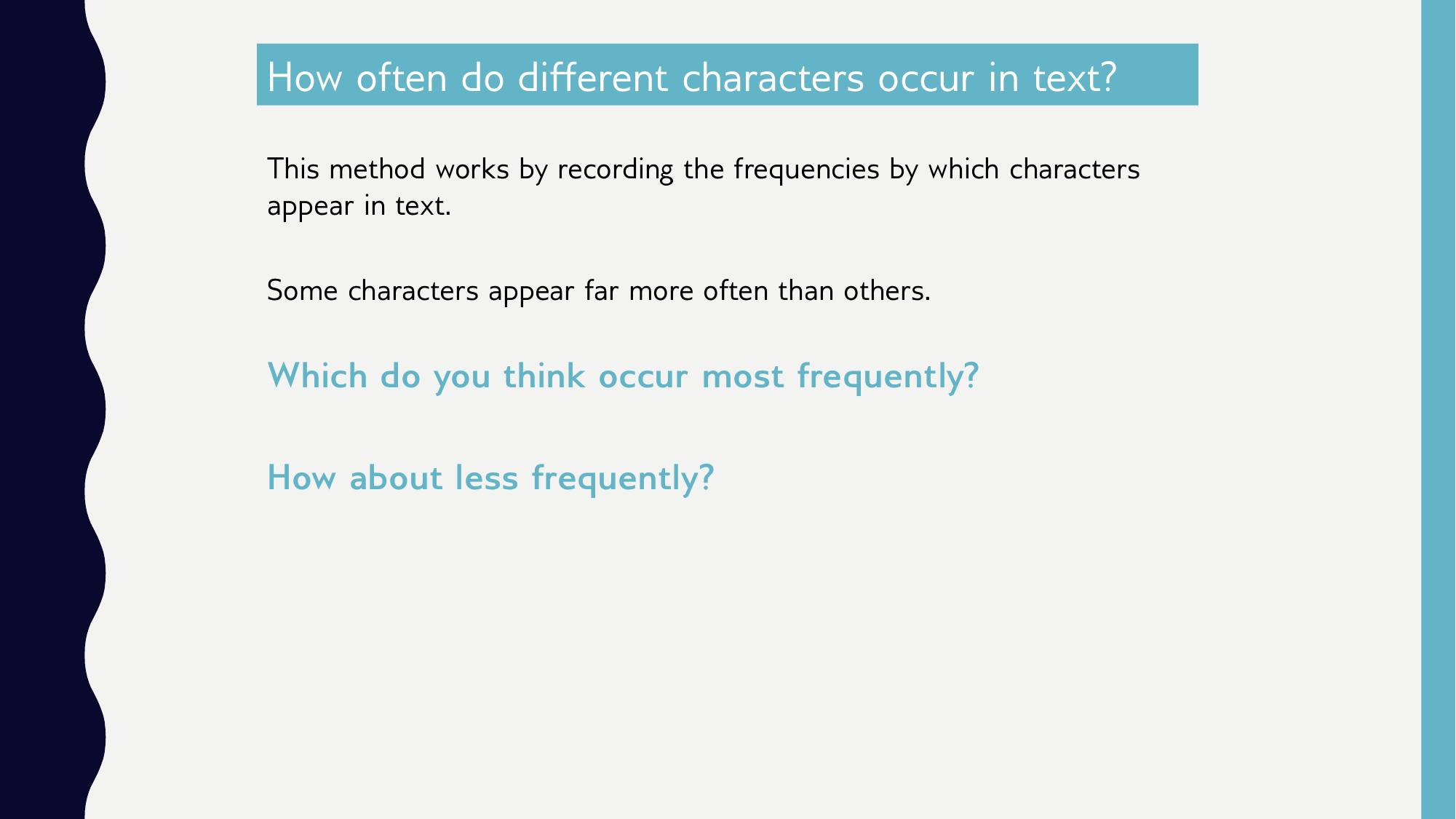

How often do different characters occur in text?
This method works by recording the frequencies by which characters appear in text.

Some characters appear far more often than others.

Which do you think occur most frequently?

How about less frequently?